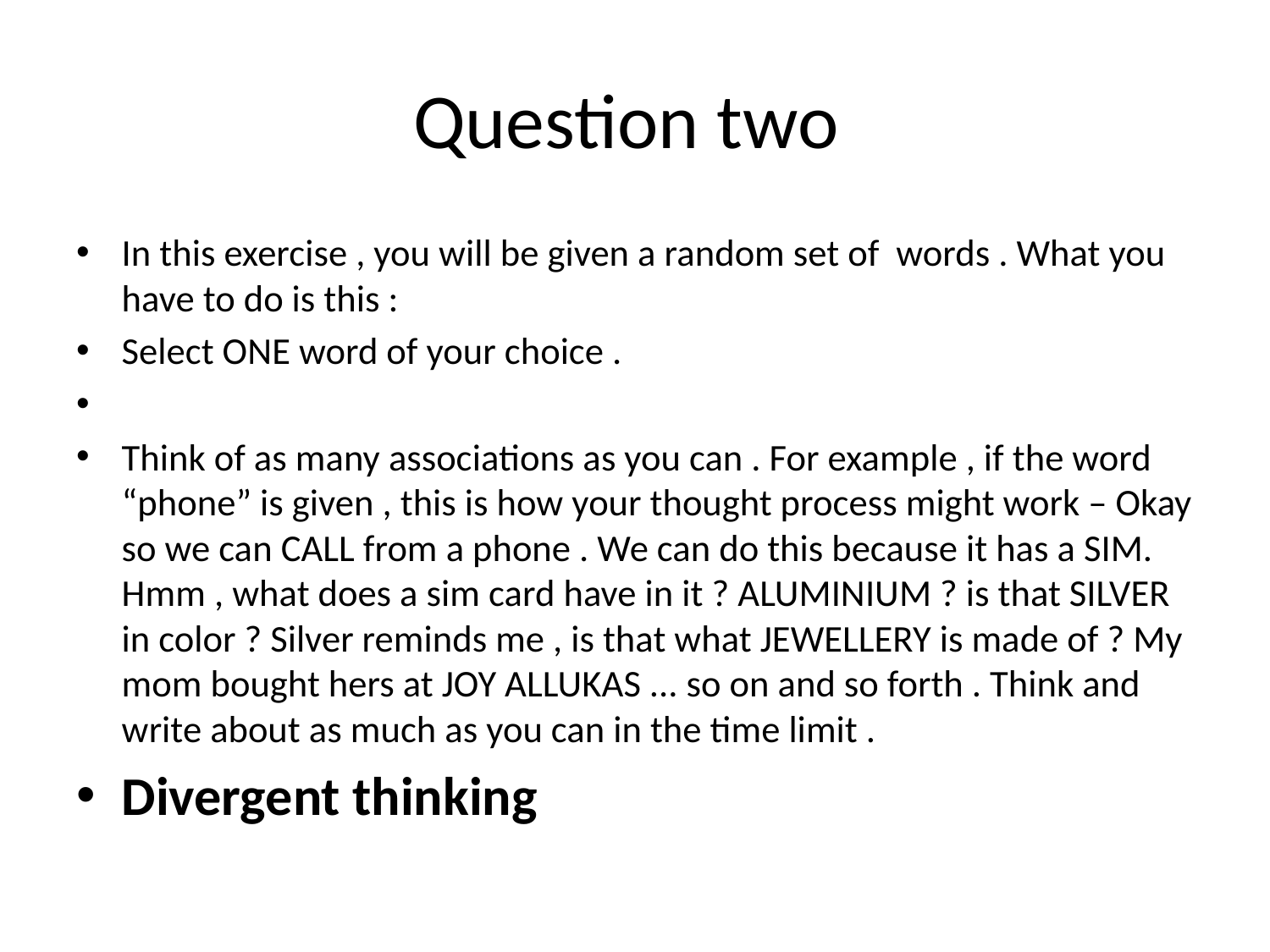

# Question two
In this exercise , you will be given a random set of  words . What you have to do is this :
Select ONE word of your choice .

Think of as many associations as you can . For example , if the word “phone” is given , this is how your thought process might work – Okay so we can CALL from a phone . We can do this because it has a SIM. Hmm , what does a sim card have in it ? ALUMINIUM ? is that SILVER in color ? Silver reminds me , is that what JEWELLERY is made of ? My mom bought hers at JOY ALLUKAS ... so on and so forth . Think and write about as much as you can in the time limit .
Divergent thinking